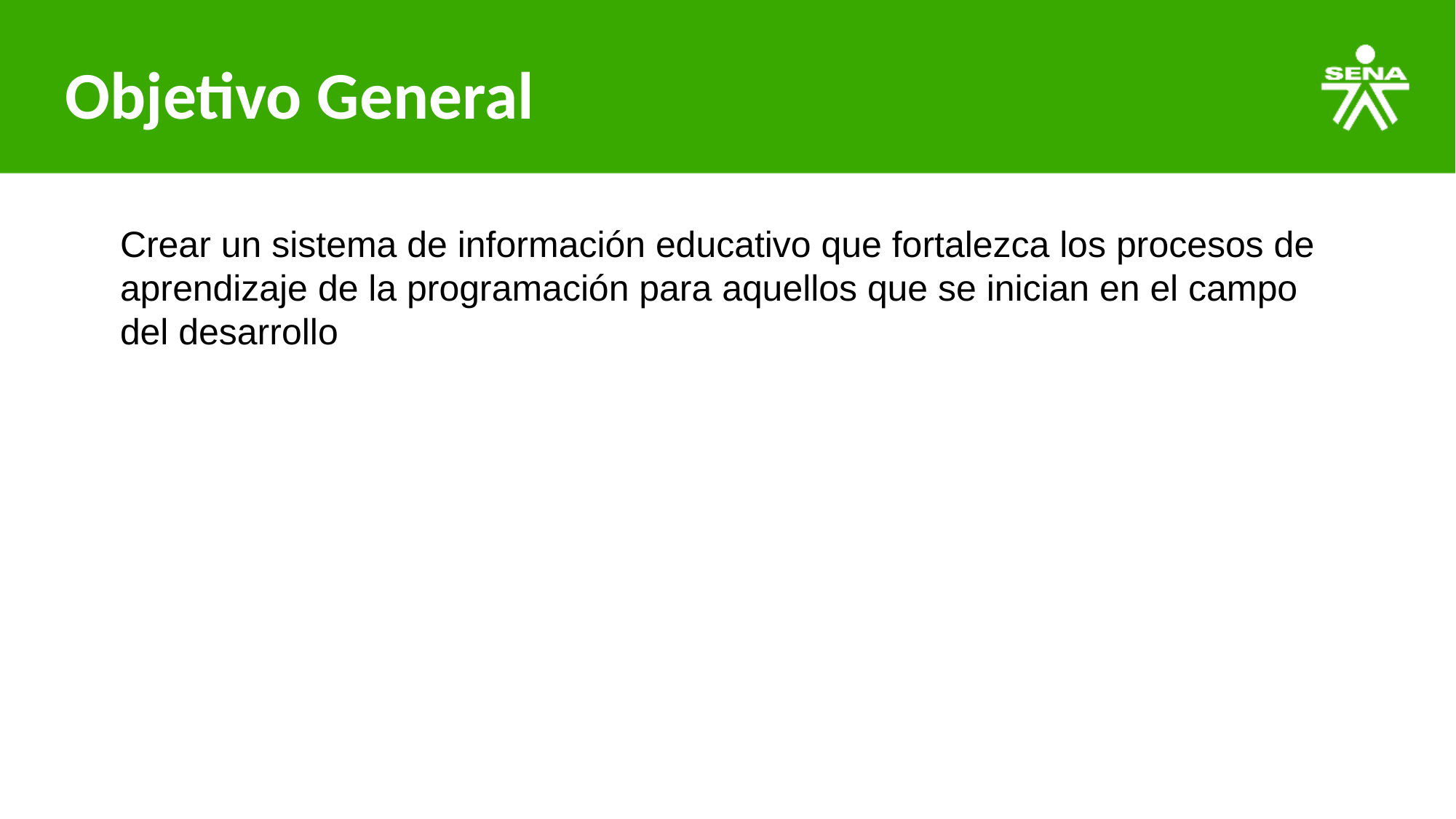

# Objetivo General
Crear un sistema de información educativo que fortalezca los procesos de aprendizaje de la programación para aquellos que se inician en el campo del desarrollo